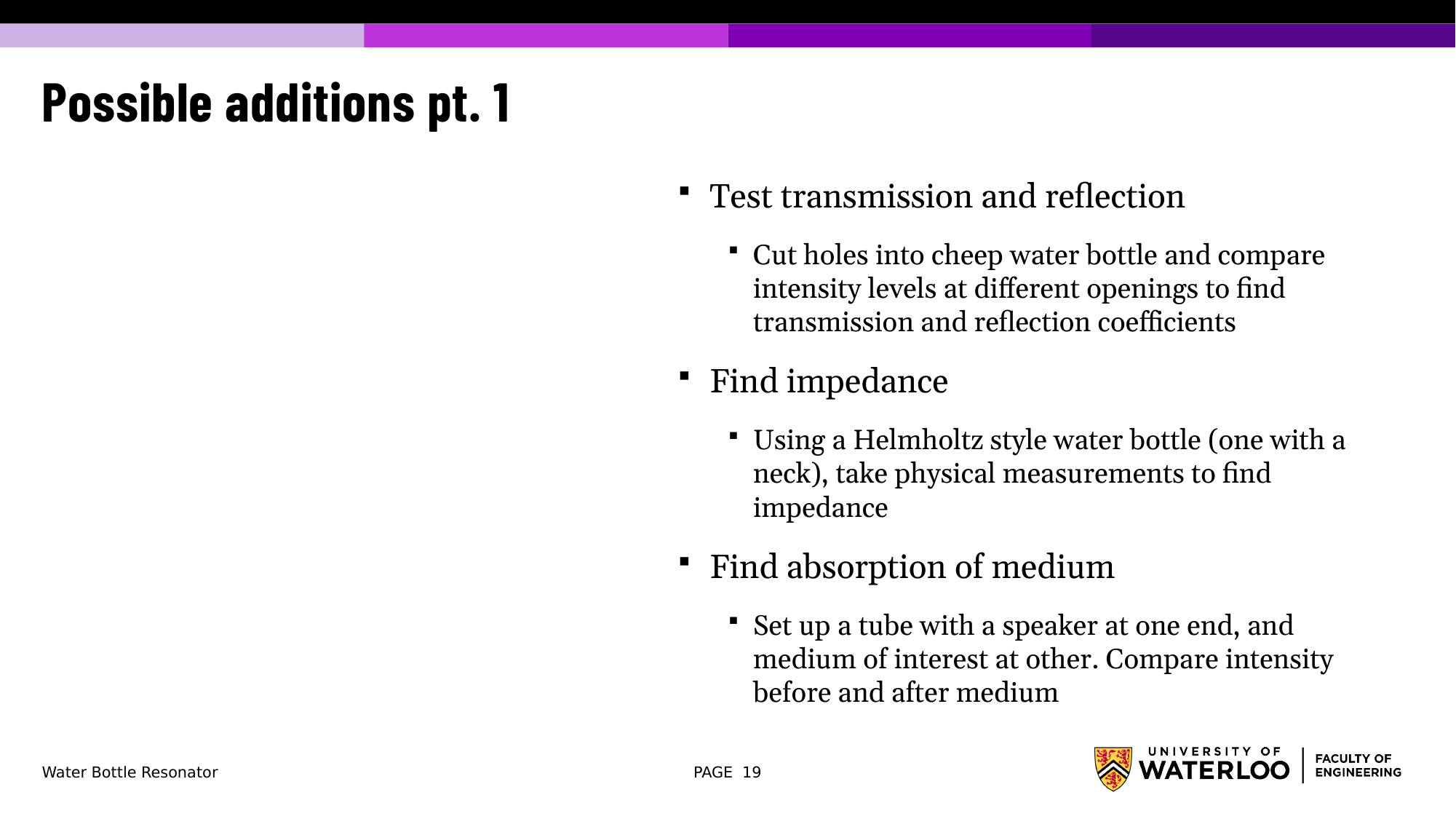

# Possible additions pt. 1
Test transmission and reflection
Cut holes into cheep water bottle and compare intensity levels at different openings to find transmission and reflection coefficients
Find impedance
Using a Helmholtz style water bottle (one with a neck), take physical measurements to find impedance
Find absorption of medium
Set up a tube with a speaker at one end, and medium of interest at other. Compare intensity before and after medium
Water Bottle Resonator
PAGE  19